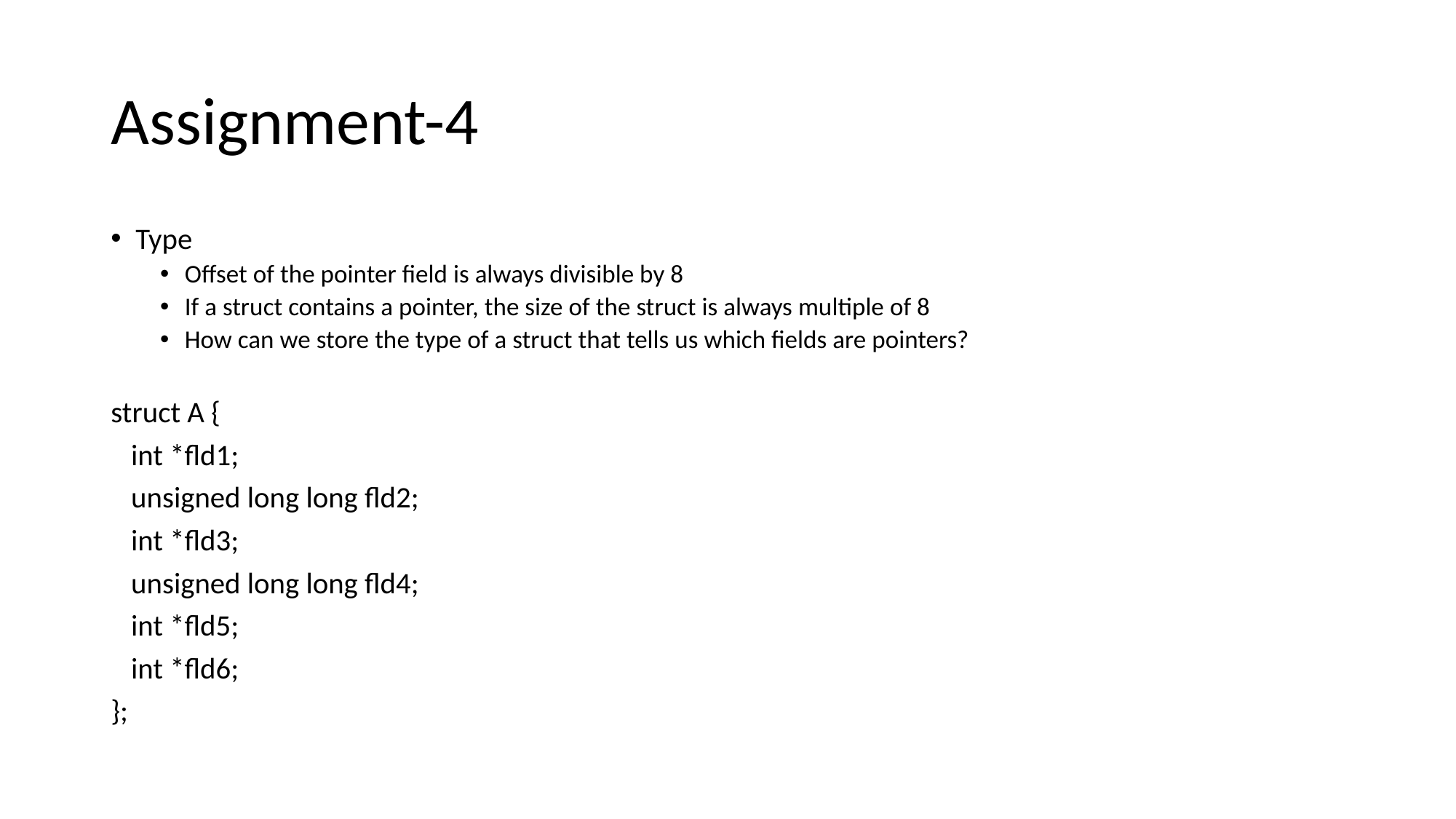

# Assignment-4
Type
Offset of the pointer field is always divisible by 8
If a struct contains a pointer, the size of the struct is always multiple of 8
How can we store the type of a struct that tells us which fields are pointers?

struct A {
   int *fld1;
   unsigned long long fld2;
   int *fld3;
   unsigned long long fld4;
   int *fld5;
   int *fld6;
};